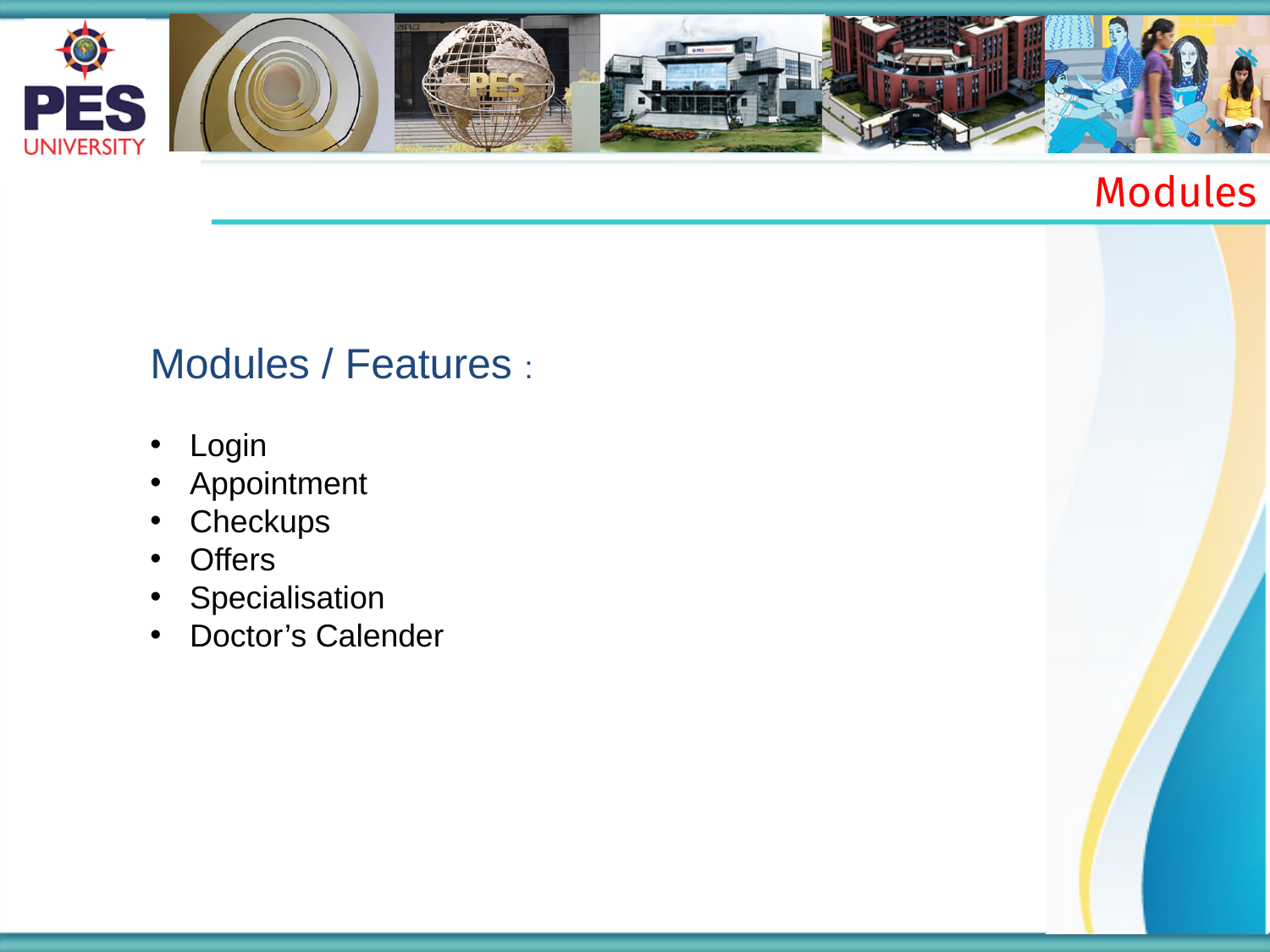

Modules

Modules / Features :

Login
Appointment
Checkups
Offers
Specialisation
Doctor’s Calender